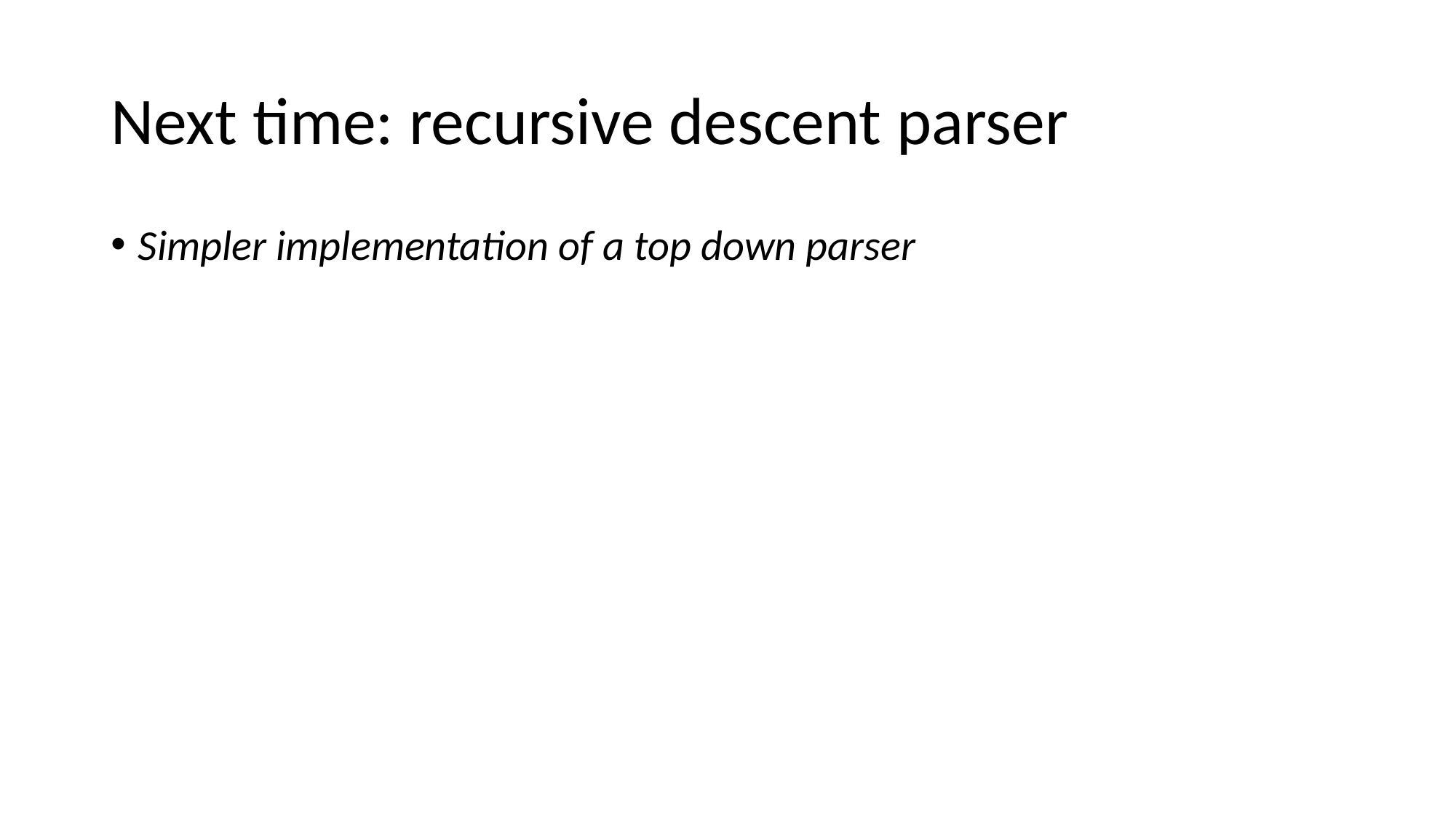

# Next time: recursive descent parser
Simpler implementation of a top down parser